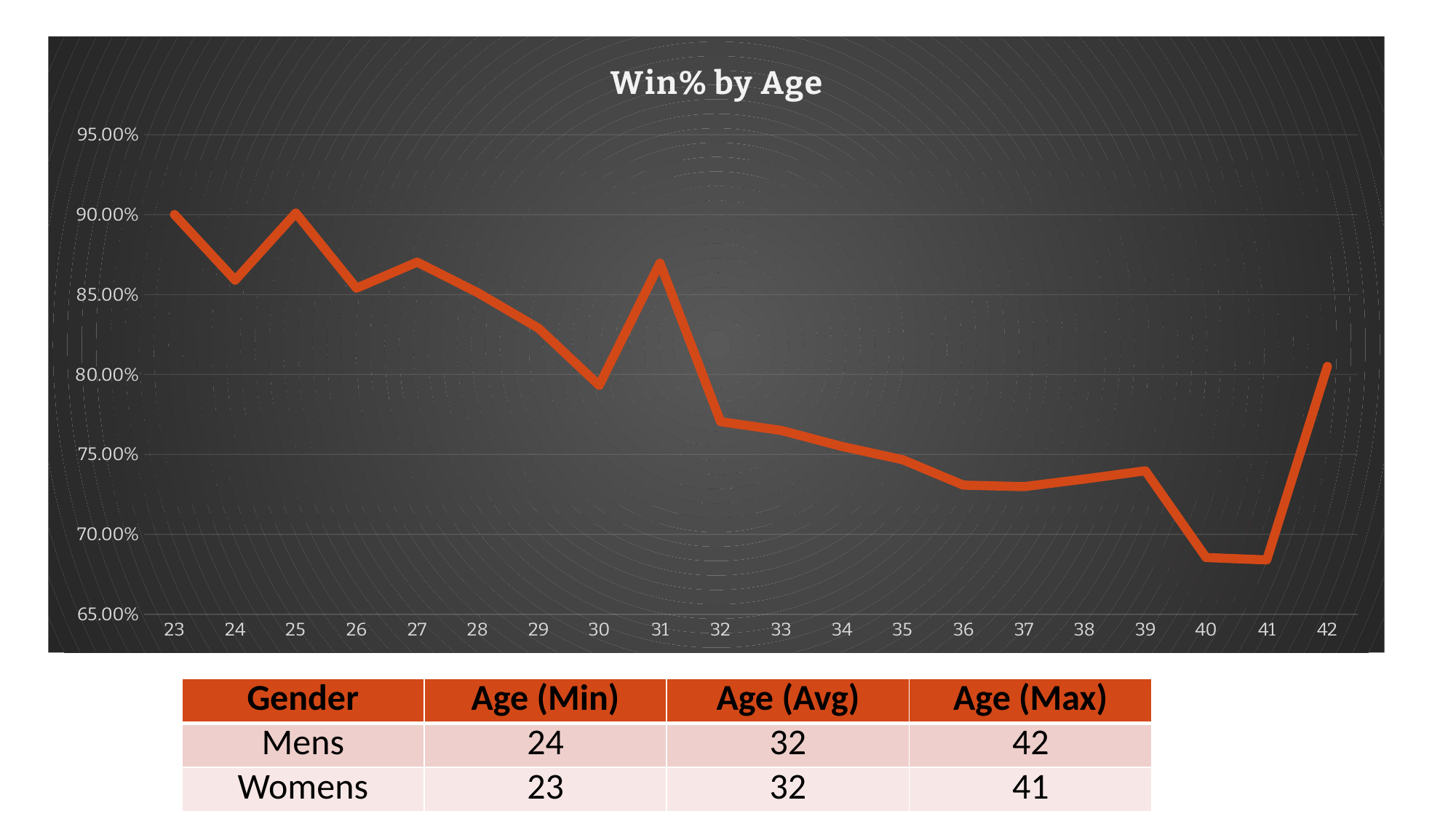

### Chart: Win% by Age

| Category | Total |
|---|---|
| 23 | 0.9 |
| 24 | 0.859 |
| 25 | 0.9010000000000001 |
| 26 | 0.8540000000000001 |
| 27 | 0.8703 |
| 28 | 0.8511538461538463 |
| 29 | 0.8289444444444445 |
| 30 | 0.7931999999999999 |
| 31 | 0.8696923076923077 |
| 32 | 0.7704666666666665 |
| 33 | 0.7649999999999998 |
| 34 | 0.755 |
| 35 | 0.7466666666666666 |
| 36 | 0.7308 |
| 37 | 0.7298333333333334 |
| 38 | 0.7345999999999999 |
| 39 | 0.7397499999999999 |
| 40 | 0.6855 |
| 41 | 0.684 |
| 42 | 0.805 |
| Gender | Age (Min) | Age (Avg) | Age (Max) |
| --- | --- | --- | --- |
| Mens | 24 | 32 | 42 |
| Womens | 23 | 32 | 41 |